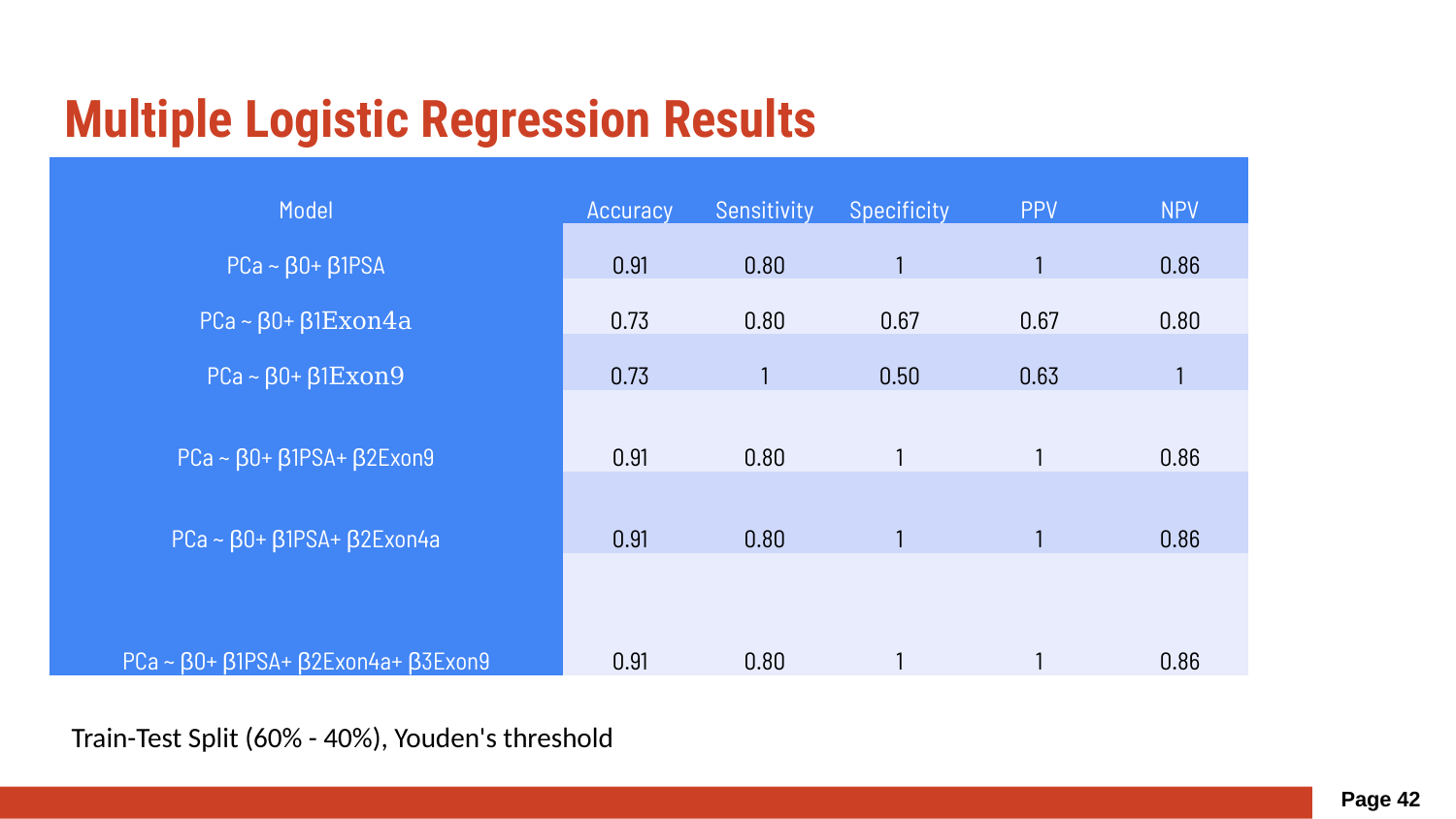

# Multiple Logistic Regression Results
| Model | Accuracy | Sensitivity | Specificity | PPV | NPV |
| --- | --- | --- | --- | --- | --- |
| PCa ~ β0+ β1PSA | 0.91 | 0.80 | 1 | 1 | 0.86 |
| PCa ~ β0+ β1Exon4a | 0.73 | 0.80 | 0.67 | 0.67 | 0.80 |
| PCa ~ β0+ β1Exon9 | 0.73 | 1 | 0.50 | 0.63 | 1 |
| PCa ~ β0+ β1PSA+ β2Exon9 | 0.91 | 0.80 | 1 | 1 | 0.86 |
| PCa ~ β0+ β1PSA+ β2Exon4a | 0.91 | 0.80 | 1 | 1 | 0.86 |
| PCa ~ β0+ β1PSA+ β2Exon4a+ β3Exon9 | 0.91 | 0.80 | 1 | 1 | 0.86 |
Train-Test Split (60% - 40%), Youden's threshold
Page 42